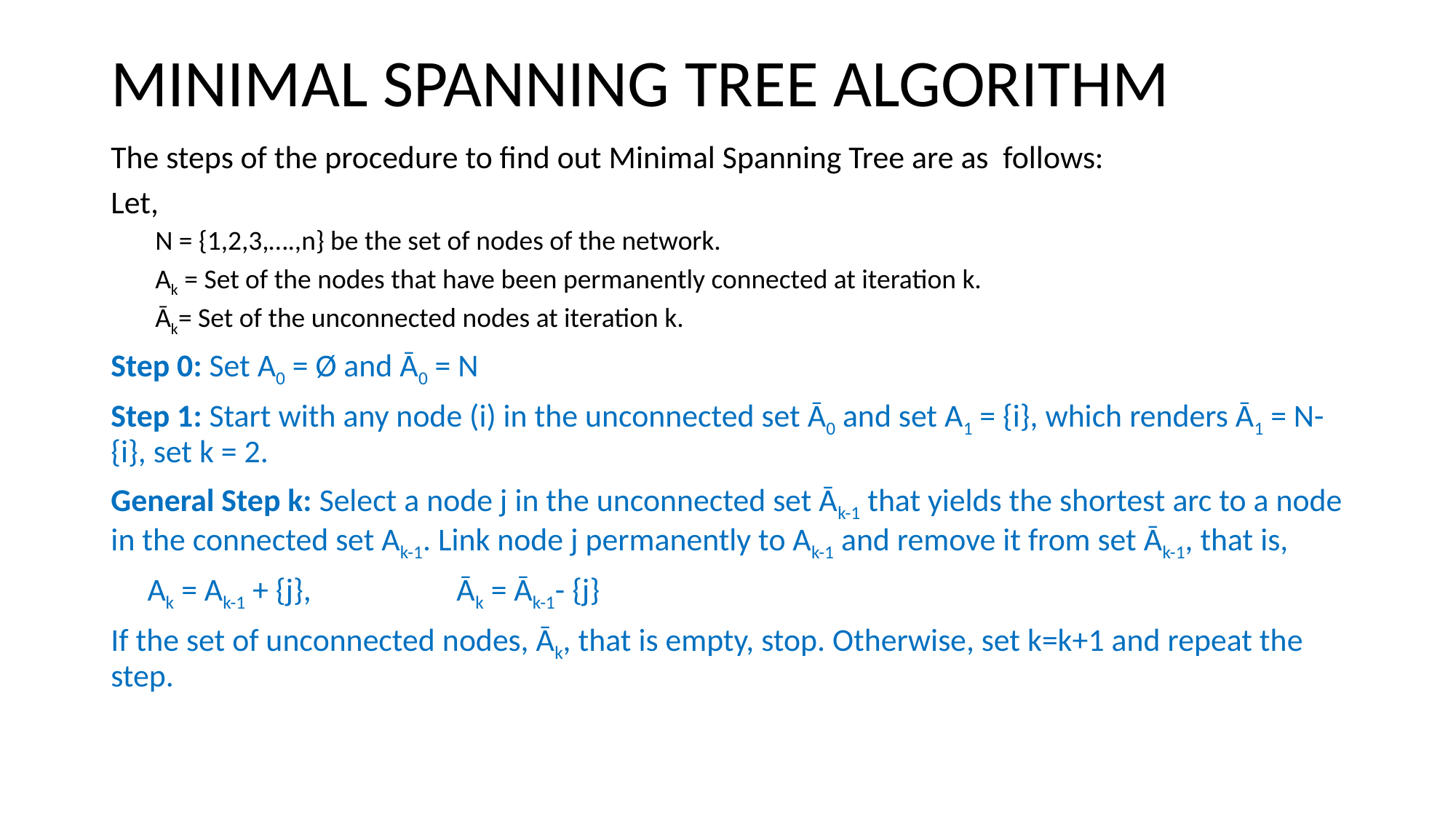

# MINIMAL SPANNING TREE ALGORITHM
The steps of the procedure to find out Minimal Spanning Tree are as  follows:
Let,
N = {1,2,3,….,n} be the set of nodes of the network.
Ak = Set of the nodes that have been permanently connected at iteration k.
Āk= Set of the unconnected nodes at iteration k.
Step 0: Set A0 = Ø and Ā0 = N
Step 1: Start with any node (i) in the unconnected set Ā0 and set A1 = {i}, which renders Ā1 = N-{i}, set k = 2.
General Step k: Select a node j in the unconnected set Āk-1 that yields the shortest arc to a node in the connected set Ak-1. Link node j permanently to Ak-1 and remove it from set Āk-1, that is,
     Ak = Ak-1 + {j},                    Āk = Āk-1- {j}
If the set of unconnected nodes, Āk, that is empty, stop. Otherwise, set k=k+1 and repeat the step.